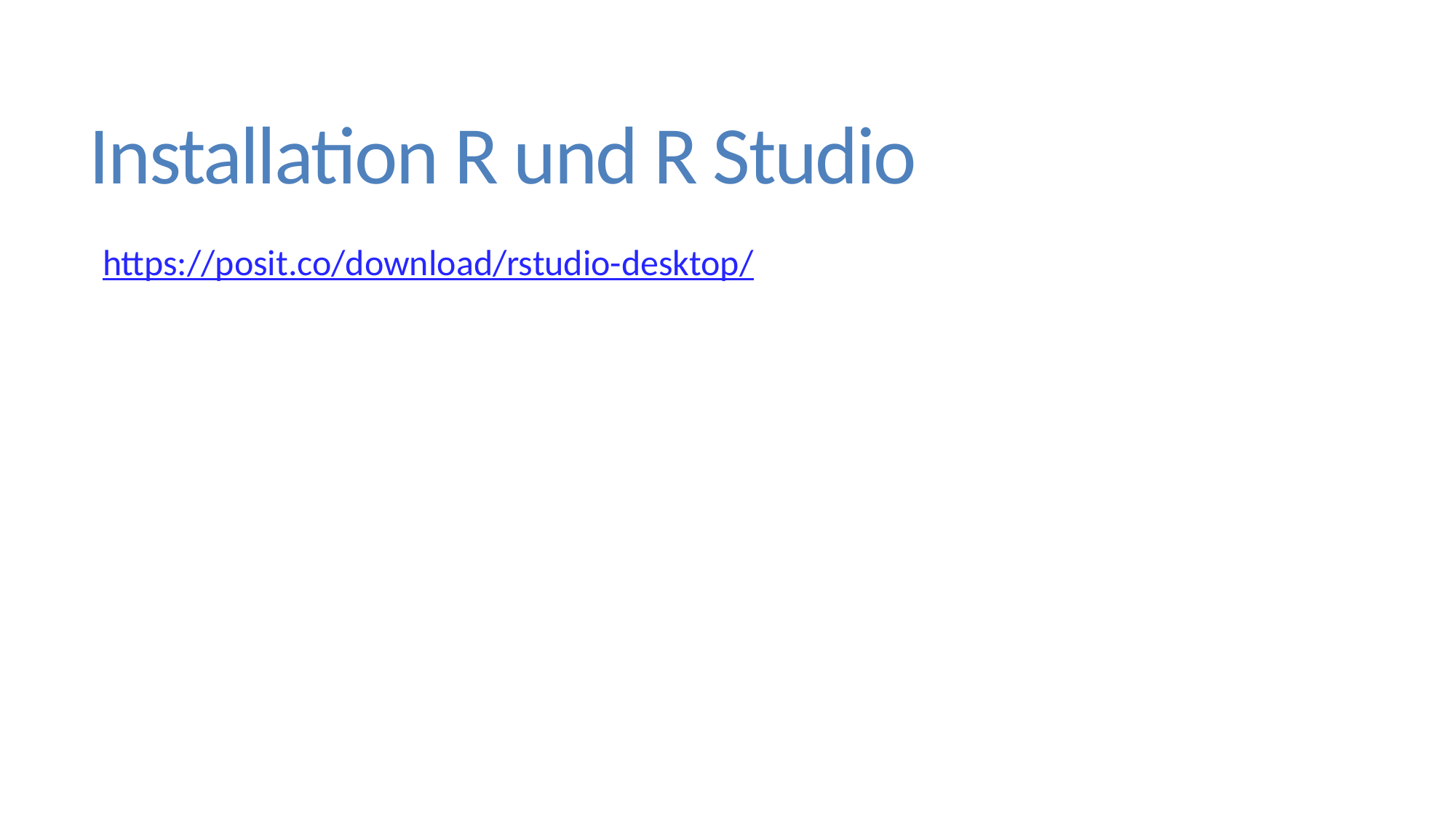

# Installation R und R Studio
https://posit.co/download/rstudio-desktop/